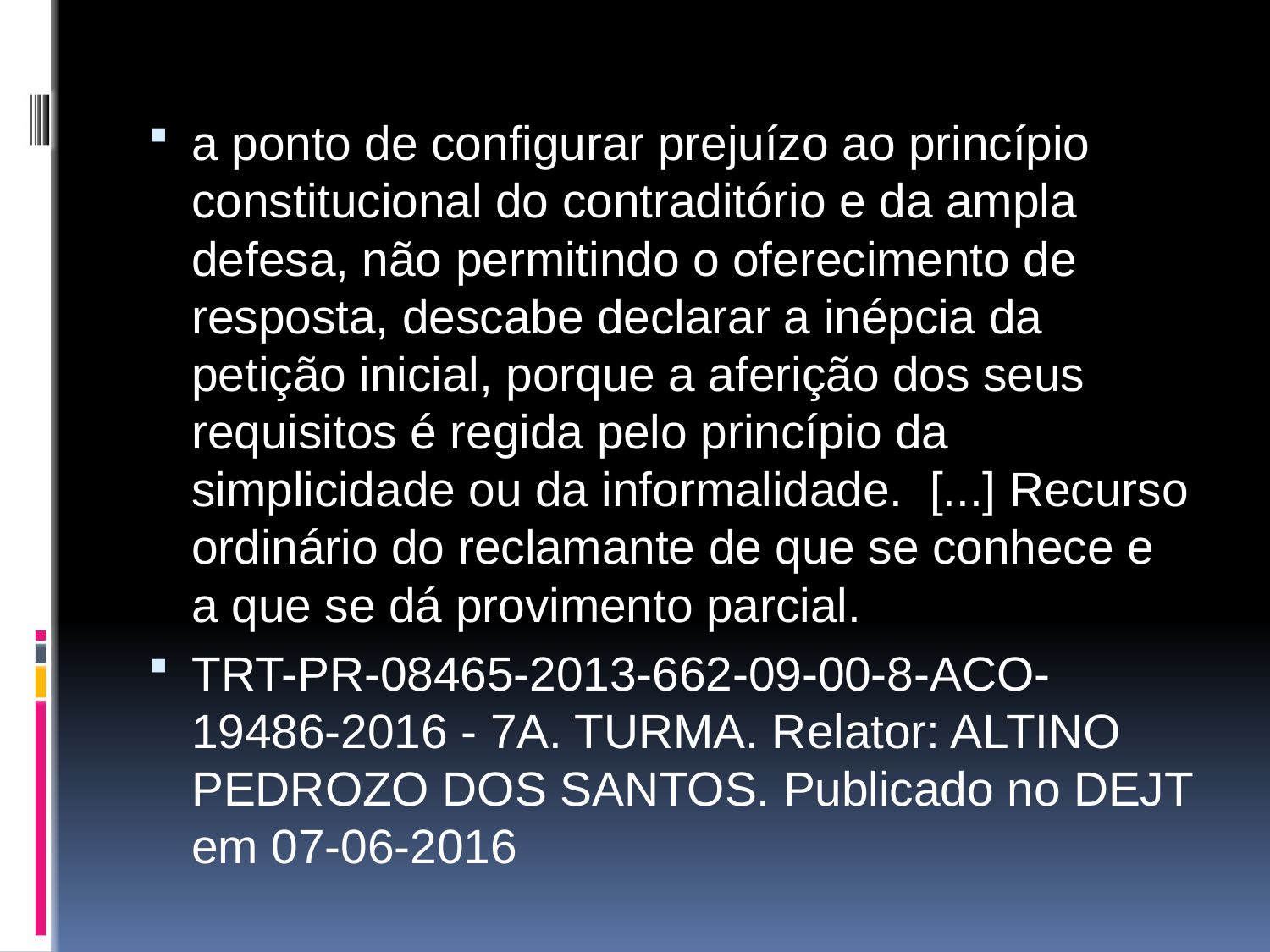

a ponto de configurar prejuízo ao princípio constitucional do contraditório e da ampla defesa, não permitindo o oferecimento de resposta, descabe declarar a inépcia da petição inicial, porque a aferição dos seus requisitos é regida pelo princípio da simplicidade ou da informalidade.  [...] Recurso ordinário do reclamante de que se conhece e a que se dá provimento parcial.
TRT-PR-08465-2013-662-09-00-8-ACO-19486-2016 - 7A. TURMA. Relator: ALTINO PEDROZO DOS SANTOS. Publicado no DEJT em 07-06-2016